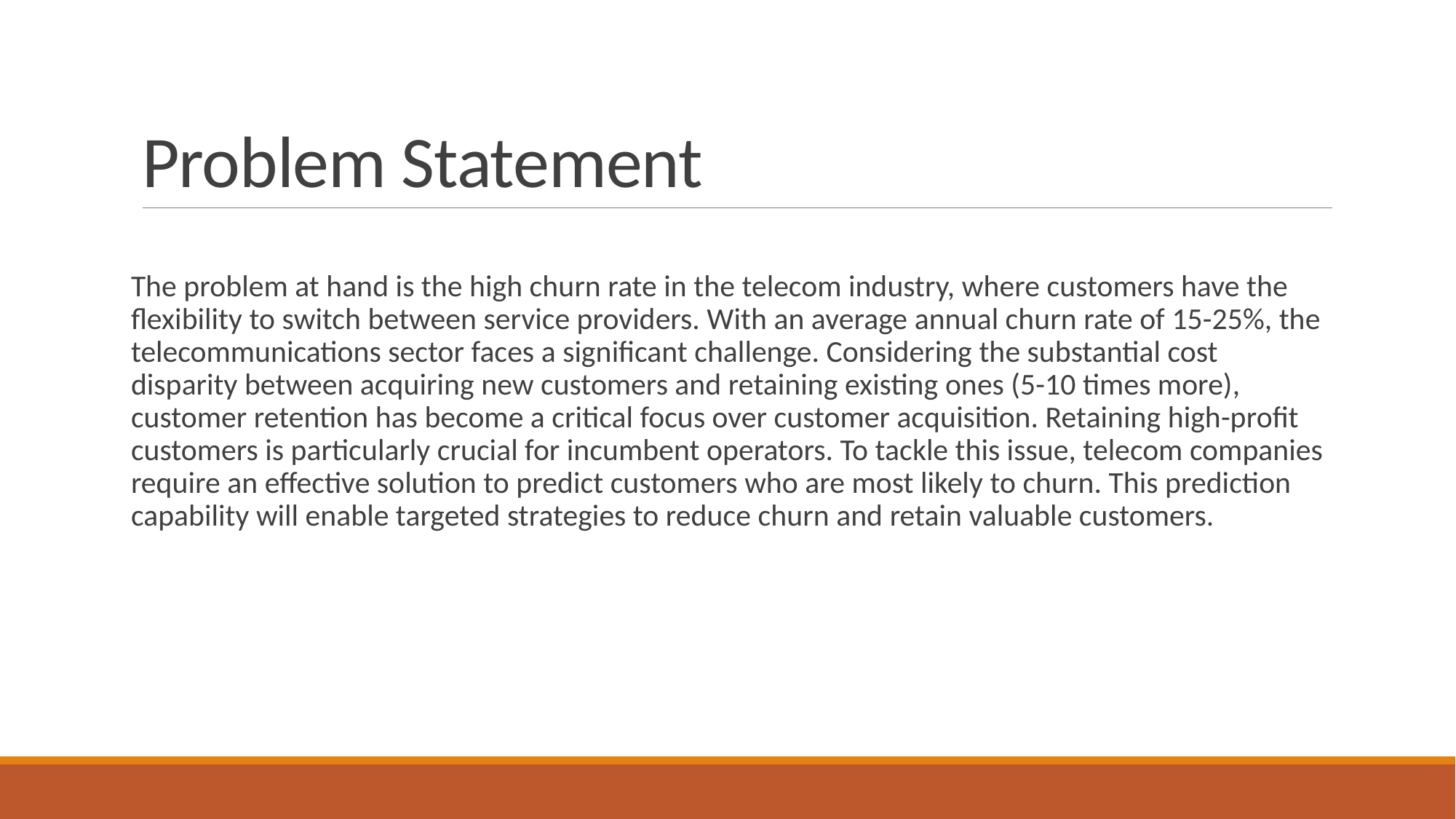

# Problem Statement
The problem at hand is the high churn rate in the telecom industry, where customers have the flexibility to switch between service providers. With an average annual churn rate of 15-25%, the telecommunications sector faces a significant challenge. Considering the substantial cost disparity between acquiring new customers and retaining existing ones (5-10 times more), customer retention has become a critical focus over customer acquisition. Retaining high-profit customers is particularly crucial for incumbent operators. To tackle this issue, telecom companies require an effective solution to predict customers who are most likely to churn. This prediction capability will enable targeted strategies to reduce churn and retain valuable customers.